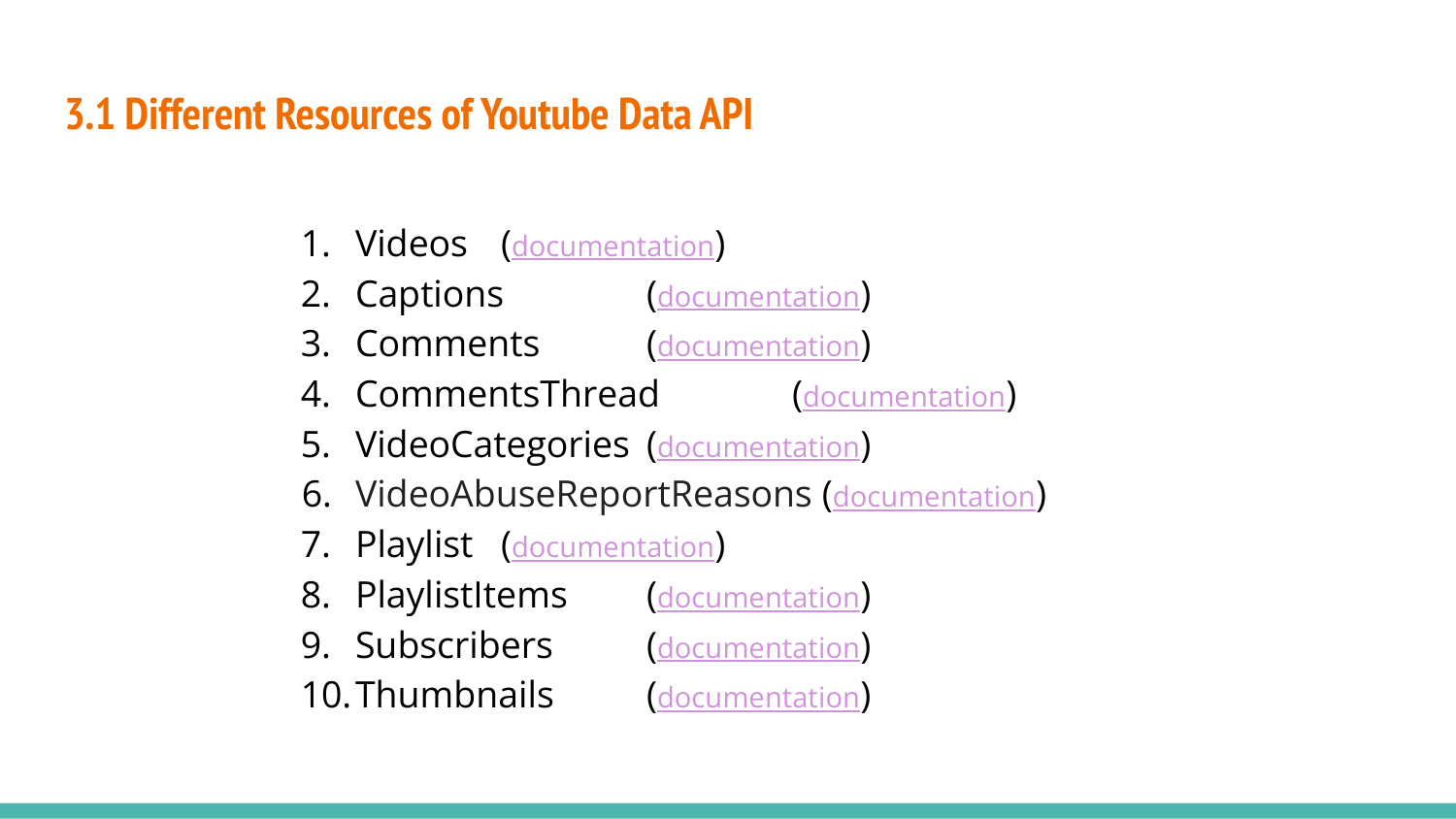

# 3.1 Different Resources of Youtube Data API
Videos 	(documentation)
Captions 	(documentation)
Comments 	(documentation)
CommentsThread	(documentation)
VideoCategories	(documentation)
VideoAbuseReportReasons (documentation)
Playlist 	(documentation)
PlaylistItems	(documentation)
Subscribers	(documentation)
Thumbnails	(documentation)